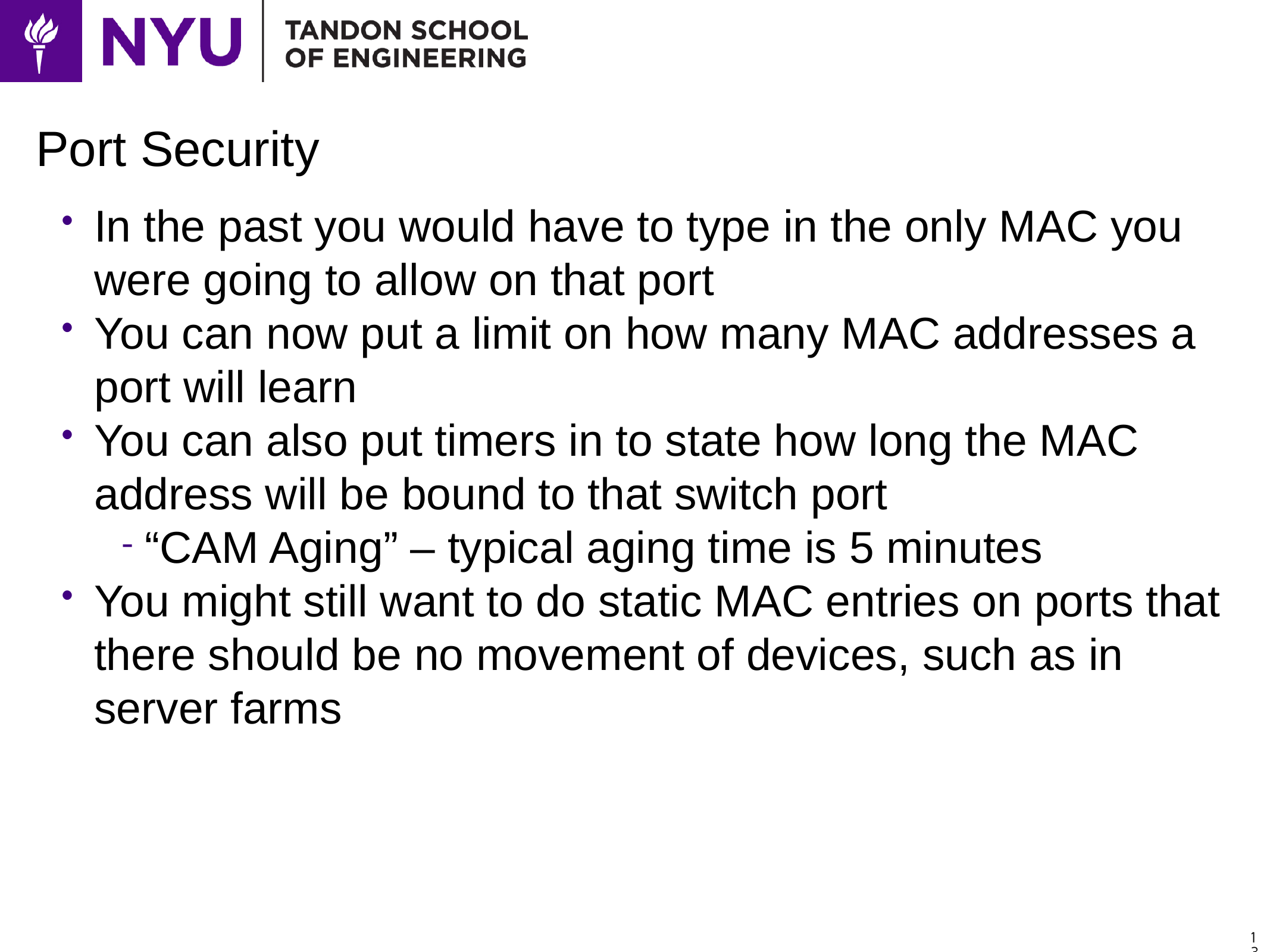

# Port Security
In the past you would have to type in the only MAC you were going to allow on that port
You can now put a limit on how many MAC addresses a port will learn
You can also put timers in to state how long the MAC address will be bound to that switch port
“CAM Aging” – typical aging time is 5 minutes
You might still want to do static MAC entries on ports that there should be no movement of devices, such as in server farms
13